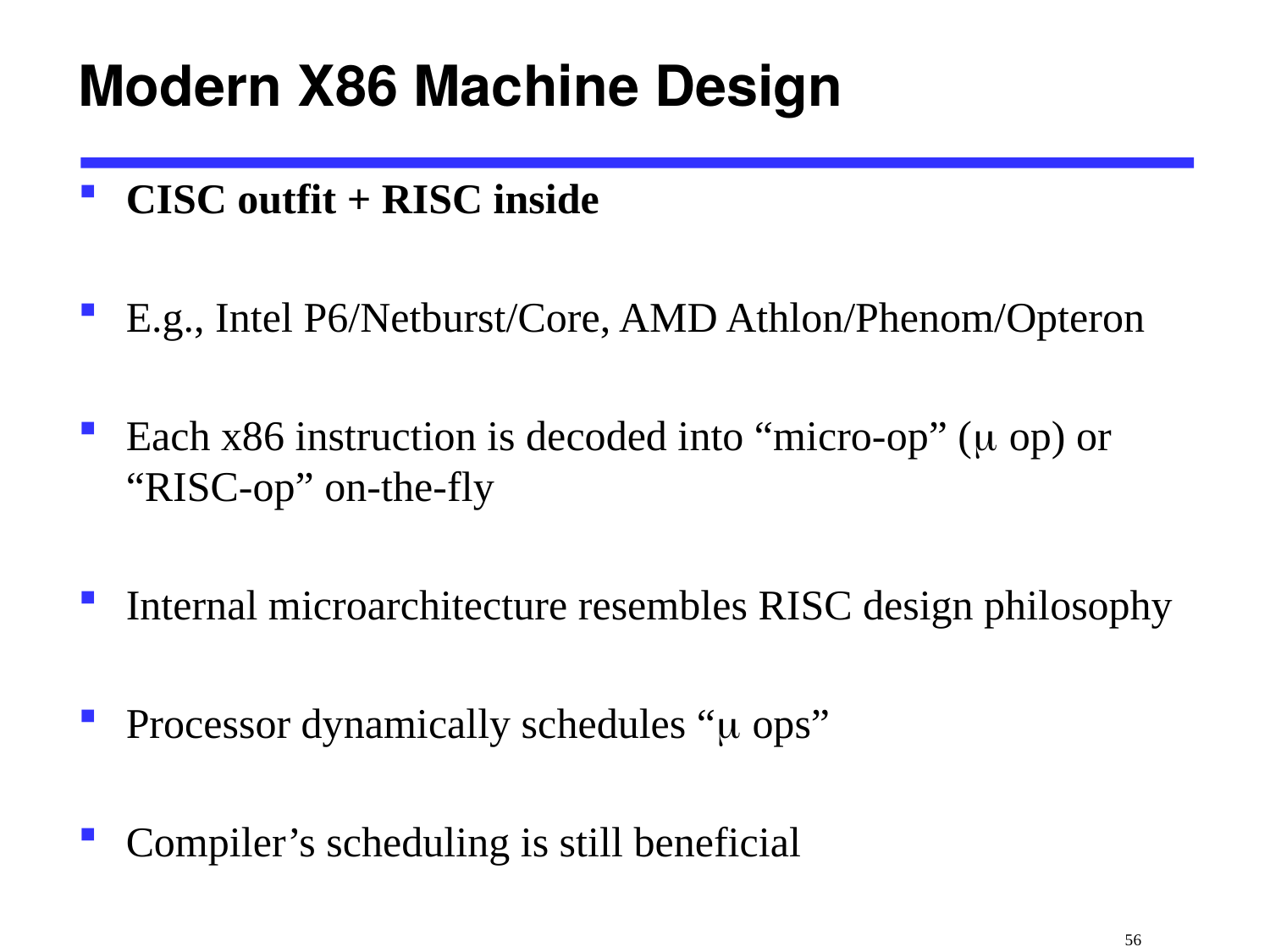

# Modern X86 Machine Design
CISC outfit + RISC inside

E.g., Intel P6/Netburst/Core, AMD Athlon/Phenom/Opteron

Each x86 instruction is decoded into “micro-op” (μ op) or “RISC-op” on-the-fly

Internal microarchitecture resembles RISC design philosophy

Processor dynamically schedules “μ ops”

Compiler’s scheduling is still beneficial

                           56